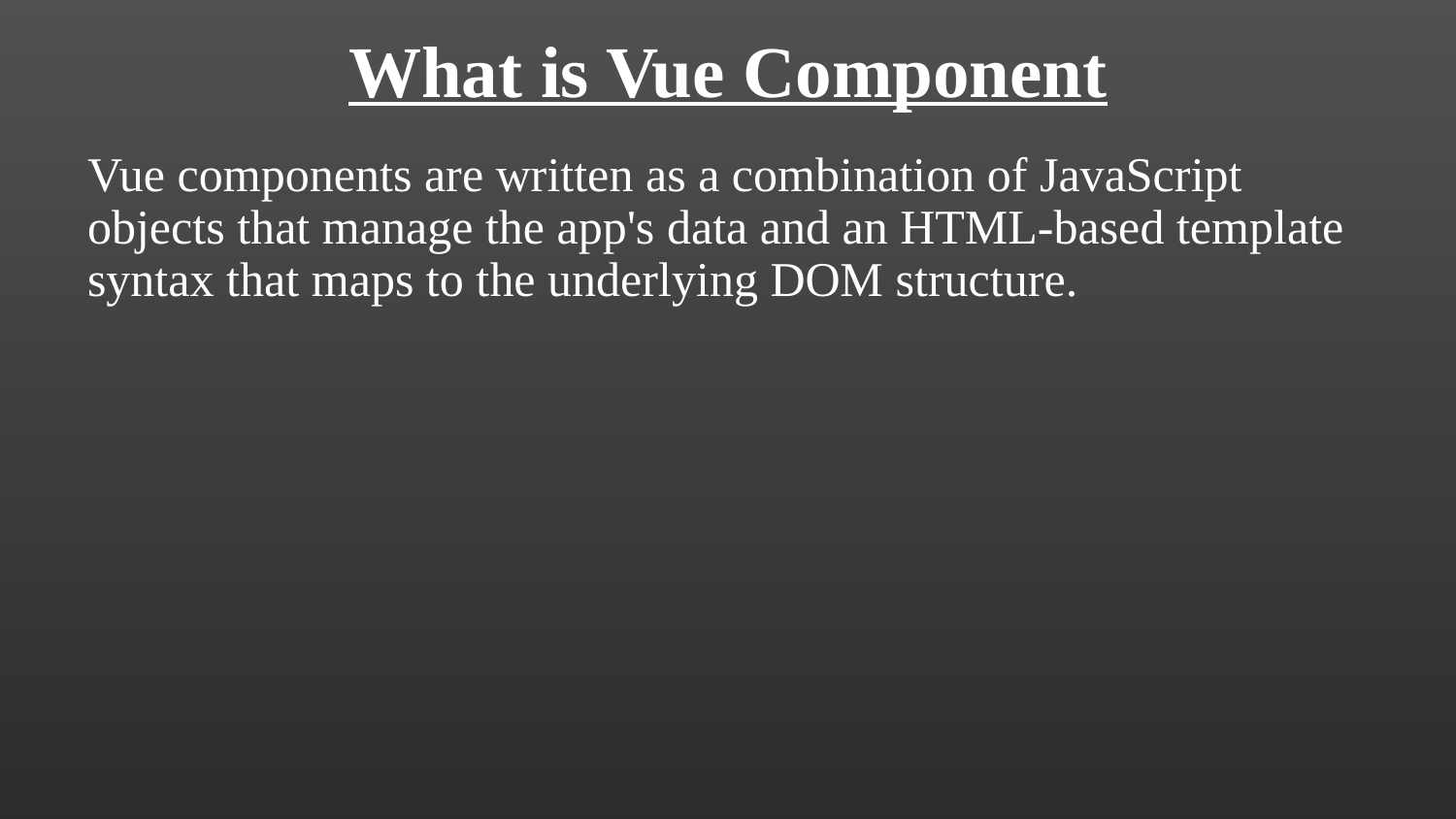

# What is Vue Component
Vue components are written as a combination of JavaScript objects that manage the app's data and an HTML-based template syntax that maps to the underlying DOM structure.